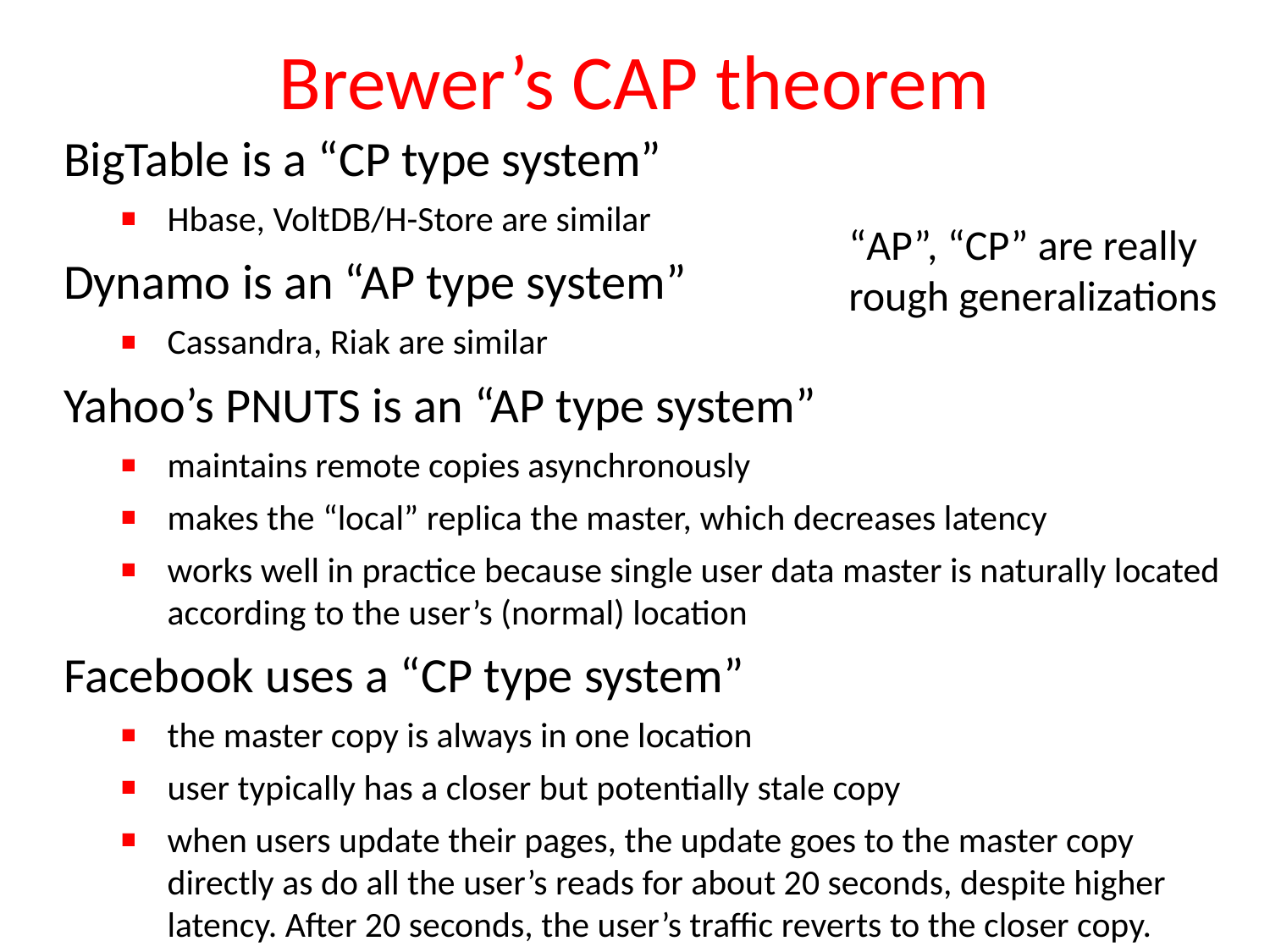

# Brewer’s CAP theorem
BigTable is a “CP type system”
Hbase, VoltDB/H-Store are similar
Dynamo is an “AP type system”
Cassandra, Riak are similar
Yahoo’s PNUTS is an “AP type system”
maintains remote copies asynchronously
makes the “local” replica the master, which decreases latency
works well in practice because single user data master is naturally located according to the user’s (normal) location
Facebook uses a “CP type system”
the master copy is always in one location
user typically has a closer but potentially stale copy
when users update their pages, the update goes to the master copy directly as do all the user’s reads for about 20 seconds, despite higher latency. After 20 seconds, the user’s traffic reverts to the closer copy.
“AP”, “CP” are really rough generalizations